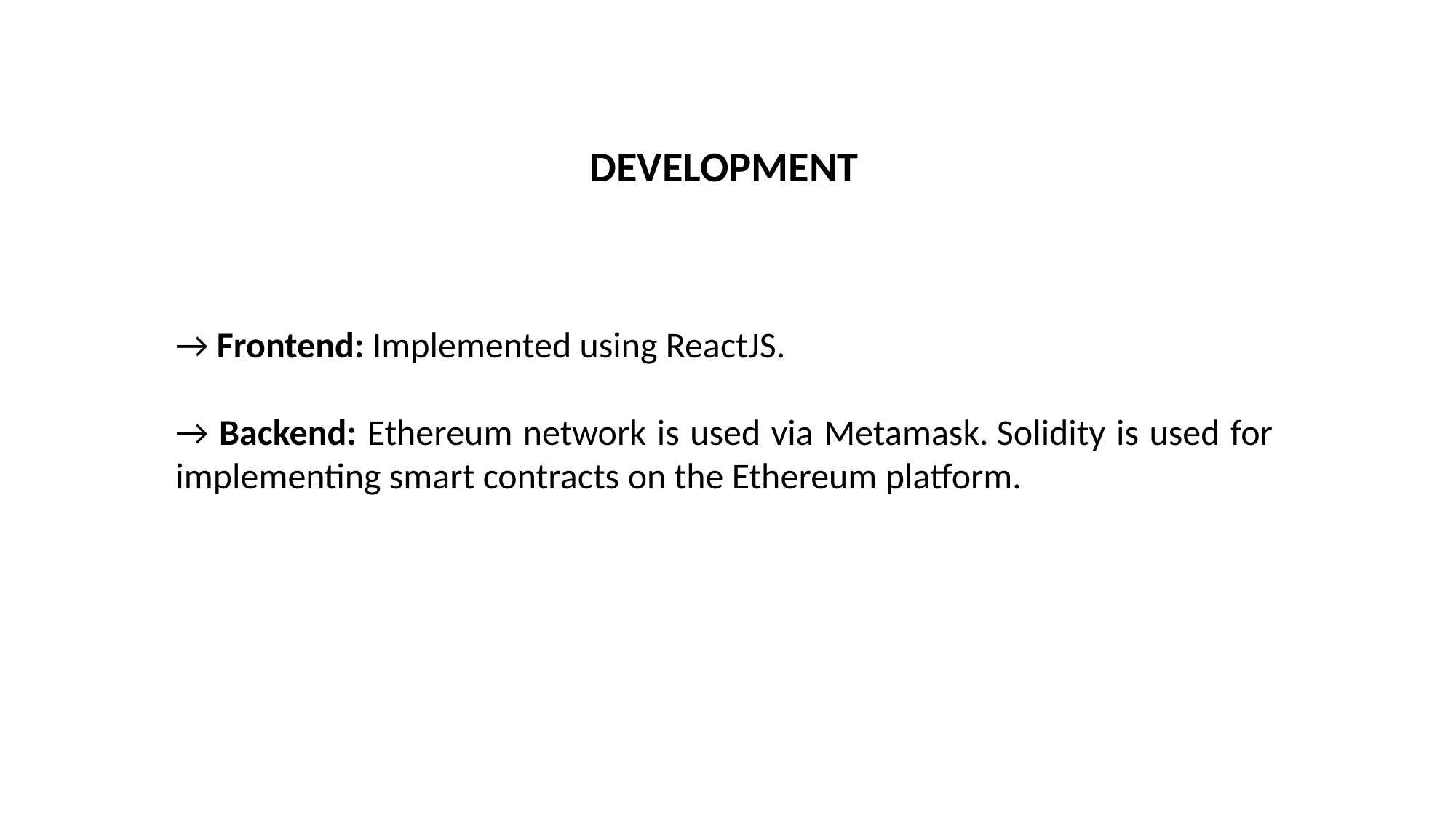

DEVELOPMENT

→ Frontend: Implemented using ReactJS.

→ Backend: Ethereum network is used via Metamask. Solidity is used for implementing smart contracts on the Ethereum platform.